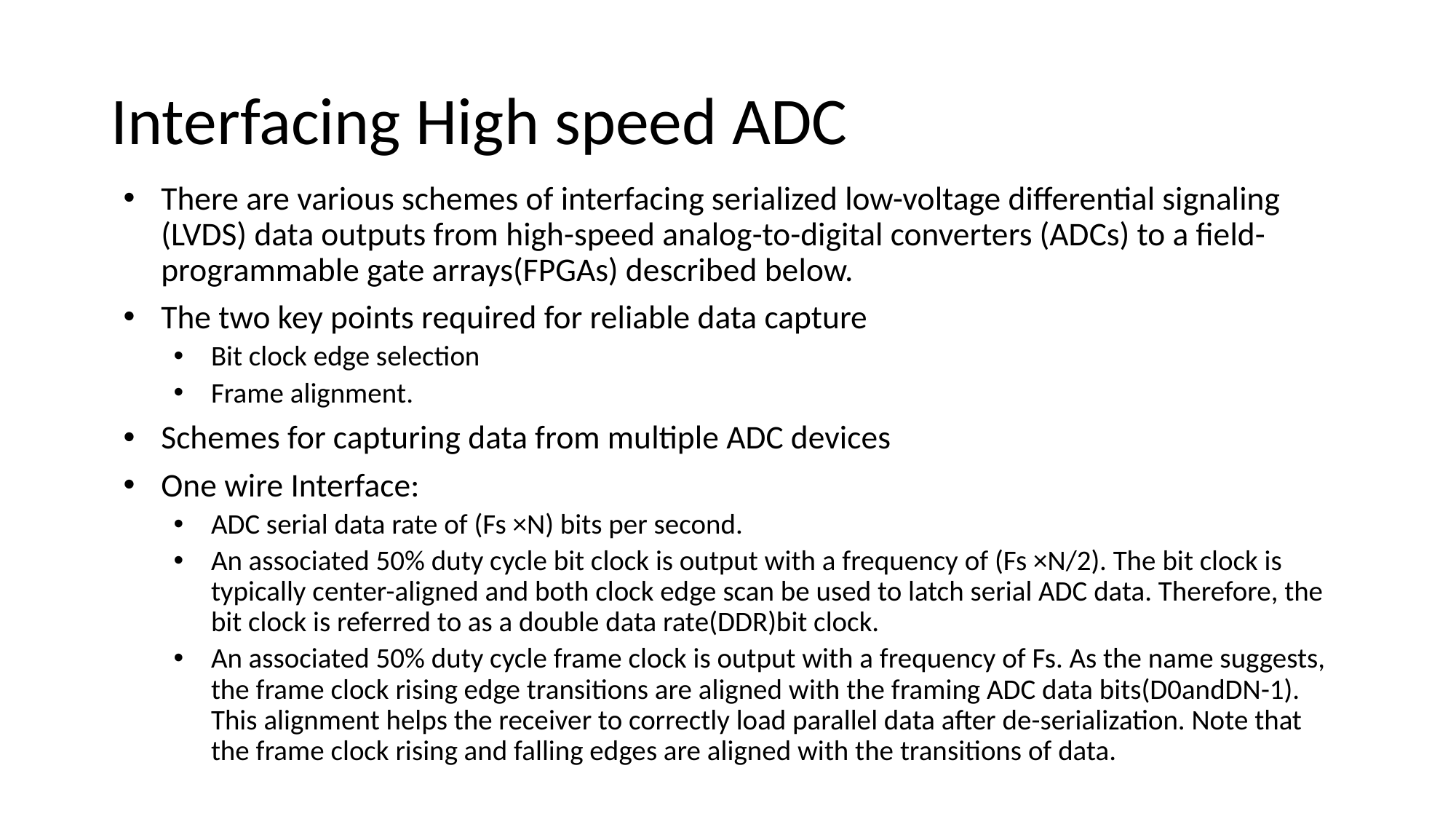

# Interfacing High speed ADC
There are various schemes of interfacing serialized low-voltage differential signaling (LVDS) data outputs from high-speed analog-to-digital converters (ADCs) to a field-programmable gate arrays(FPGAs) described below.
The two key points required for reliable data capture
Bit clock edge selection
Frame alignment.
Schemes for capturing data from multiple ADC devices
One wire Interface:
ADC serial data rate of (Fs ×N) bits per second.
An associated 50% duty cycle bit clock is output with a frequency of (Fs ×N/2). The bit clock is typically center-aligned and both clock edge scan be used to latch serial ADC data. Therefore, the bit clock is referred to as a double data rate(DDR)bit clock.
An associated 50% duty cycle frame clock is output with a frequency of Fs. As the name suggests, the frame clock rising edge transitions are aligned with the framing ADC data bits(D0andDN-1). This alignment helps the receiver to correctly load parallel data after de-serialization. Note that the frame clock rising and falling edges are aligned with the transitions of data.